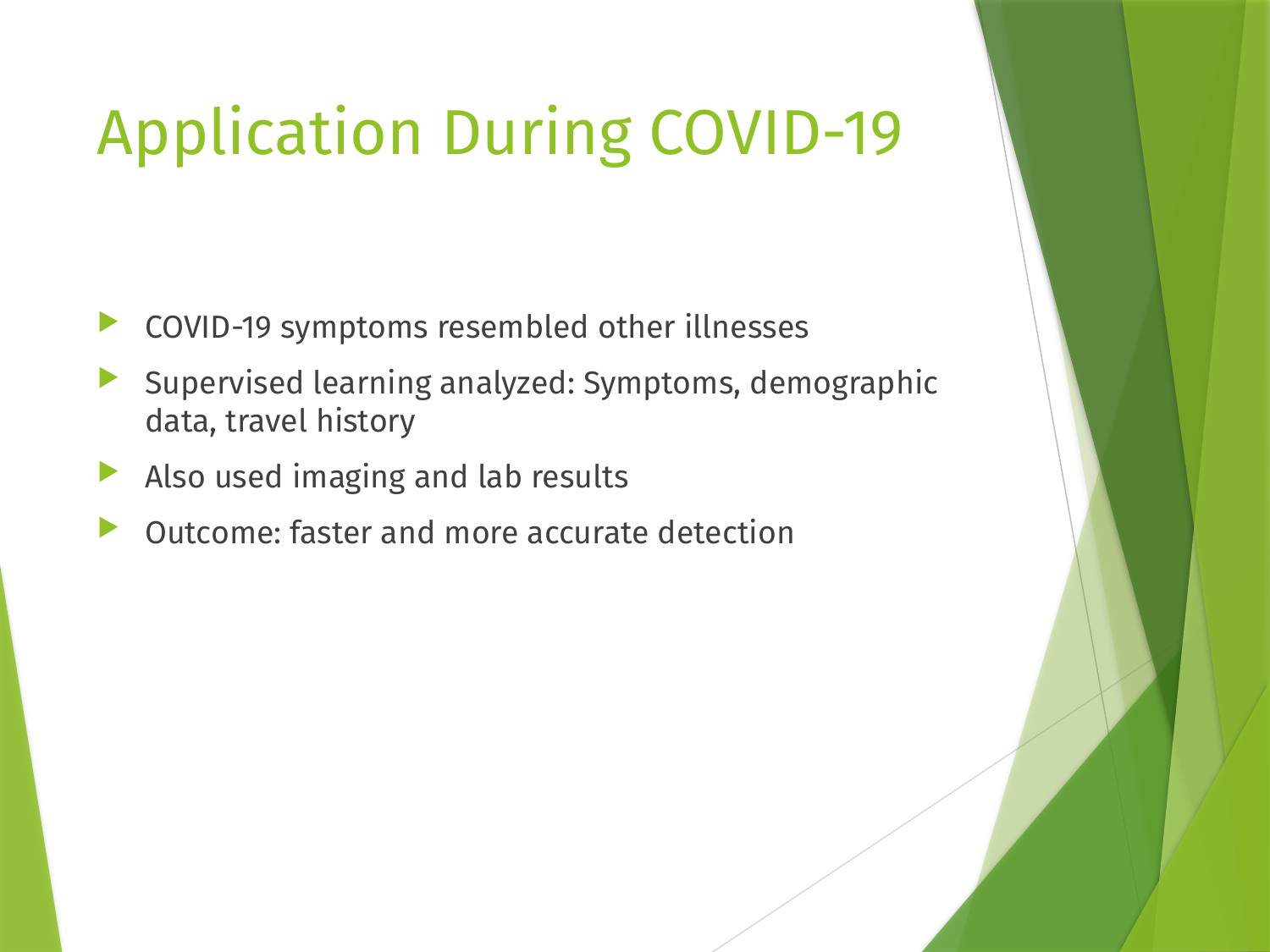

# Application During COVID-19
COVID-19 symptoms resembled other illnesses
Supervised learning analyzed: Symptoms, demographic data, travel history
Also used imaging and lab results
Outcome: faster and more accurate detection